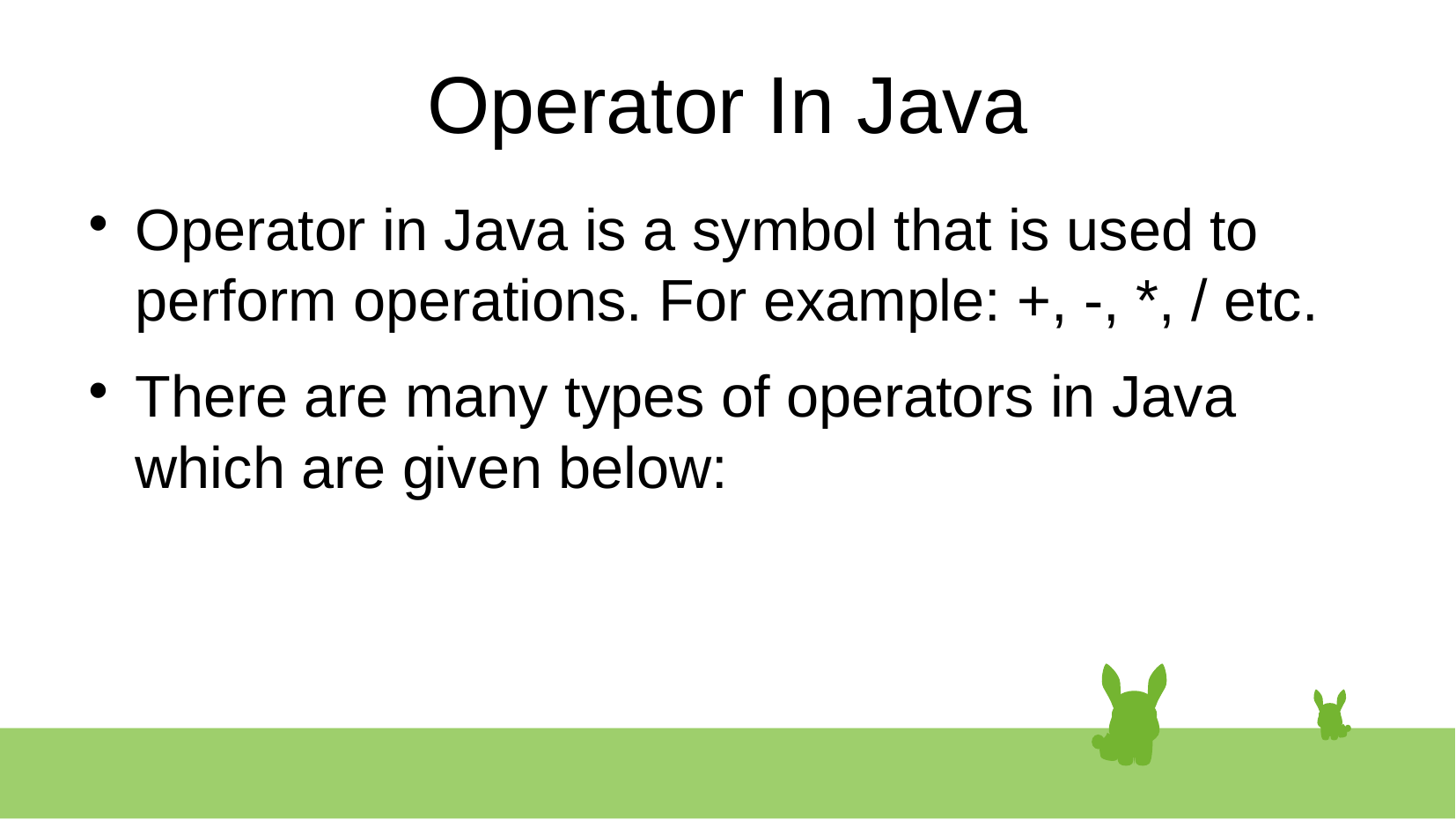

# Operator In Java
Operator in Java is a symbol that is used to perform operations. For example: +, -, *, / etc.
There are many types of operators in Java which are given below: